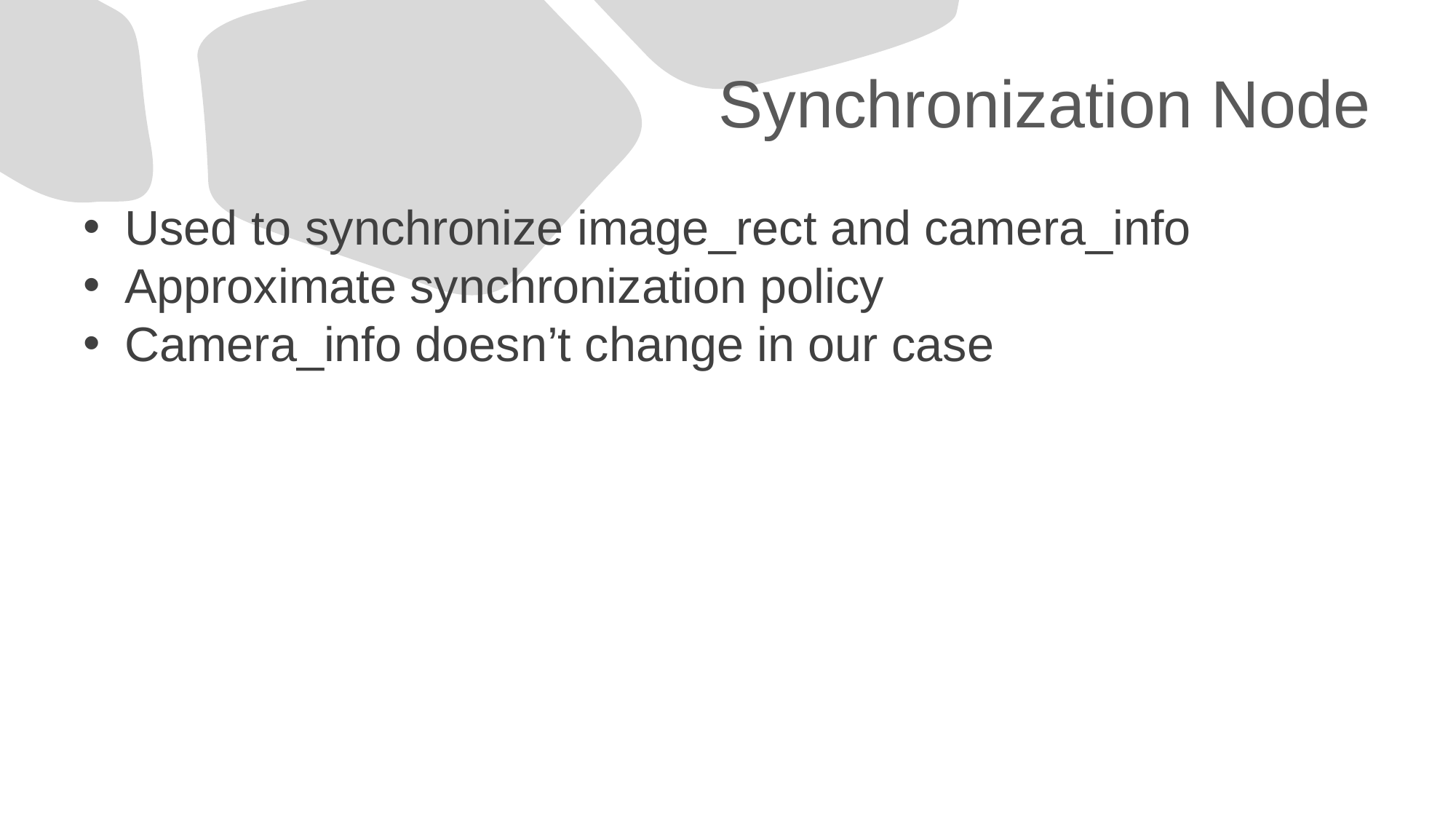

# Synchronization Node
Used to synchronize image_rect and camera_info
Approximate synchronization policy
Camera_info doesn’t change in our case